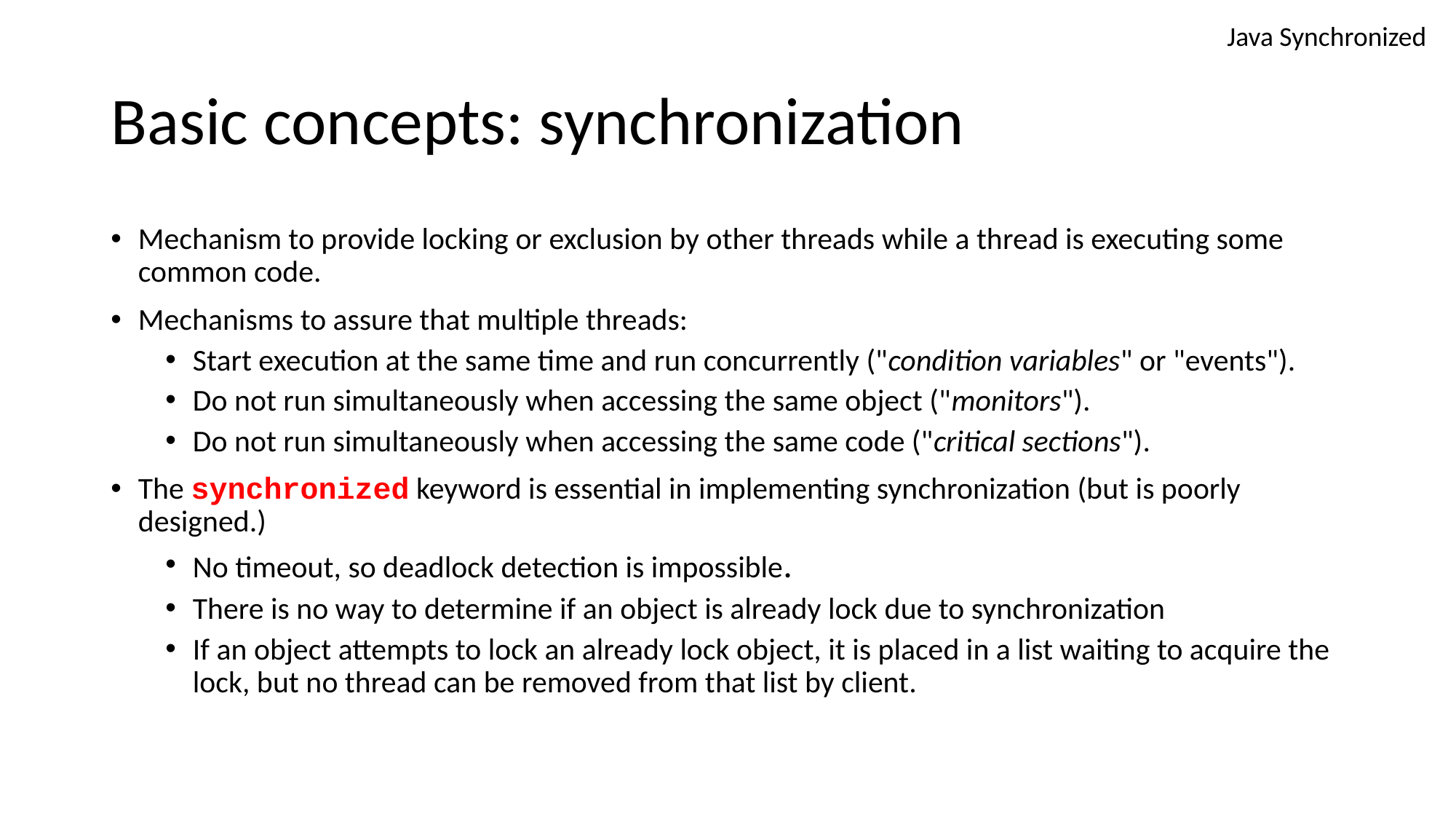

Java Synchronized
# Basic concepts: synchronization
Mechanism to provide locking or exclusion by other threads while a thread is executing some common code.
Mechanisms to assure that multiple threads:
Start execution at the same time and run concurrently ("condition variables" or "events").
Do not run simultaneously when accessing the same object ("monitors").
Do not run simultaneously when accessing the same code ("critical sections").
The synchronized keyword is essential in implementing synchronization (but is poorly designed.)
No timeout, so deadlock detection is impossible.
There is no way to determine if an object is already lock due to synchronization
If an object attempts to lock an already lock object, it is placed in a list waiting to acquire the lock, but no thread can be removed from that list by client.